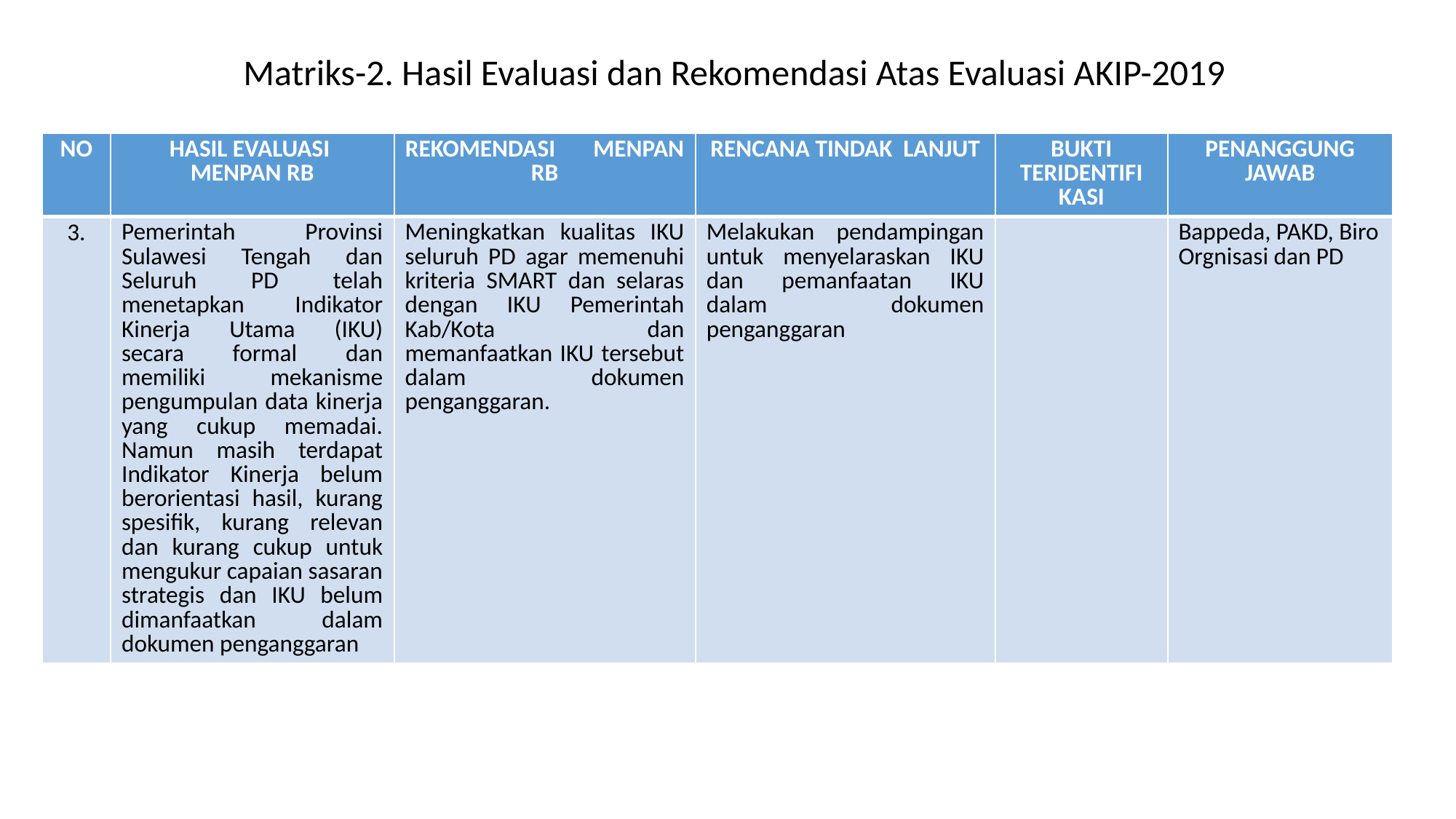

Matriks-2. Hasil Evaluasi dan Rekomendasi Atas Evaluasi AKIP-2019
| NO | HASIL EVALUASI MENPAN RB | REKOMENDASI MENPAN RB | RENCANA TINDAK LANJUT | BUKTI TERIDENTIFI KASI | PENANGGUNG JAWAB |
| --- | --- | --- | --- | --- | --- |
| 3. | Pemerintah Provinsi Sulawesi Tengah dan Seluruh PD telah menetapkan Indikator Kinerja Utama (IKU) secara formal dan memiliki mekanisme pengumpulan data kinerja yang cukup memadai. Namun masih terdapat Indikator Kinerja belum berorientasi hasil, kurang spesifik, kurang relevan dan kurang cukup untuk mengukur capaian sasaran strategis dan IKU belum dimanfaatkan dalam dokumen penganggaran | Meningkatkan kualitas IKU seluruh PD agar memenuhi kriteria SMART dan selaras dengan IKU Pemerintah Kab/Kota dan memanfaatkan IKU tersebut dalam dokumen penganggaran. | Melakukan pendampingan untuk menyelaraskan IKU dan pemanfaatan IKU dalam dokumen penganggaran |  | Bappeda, PAKD, Biro Orgnisasi dan PD |